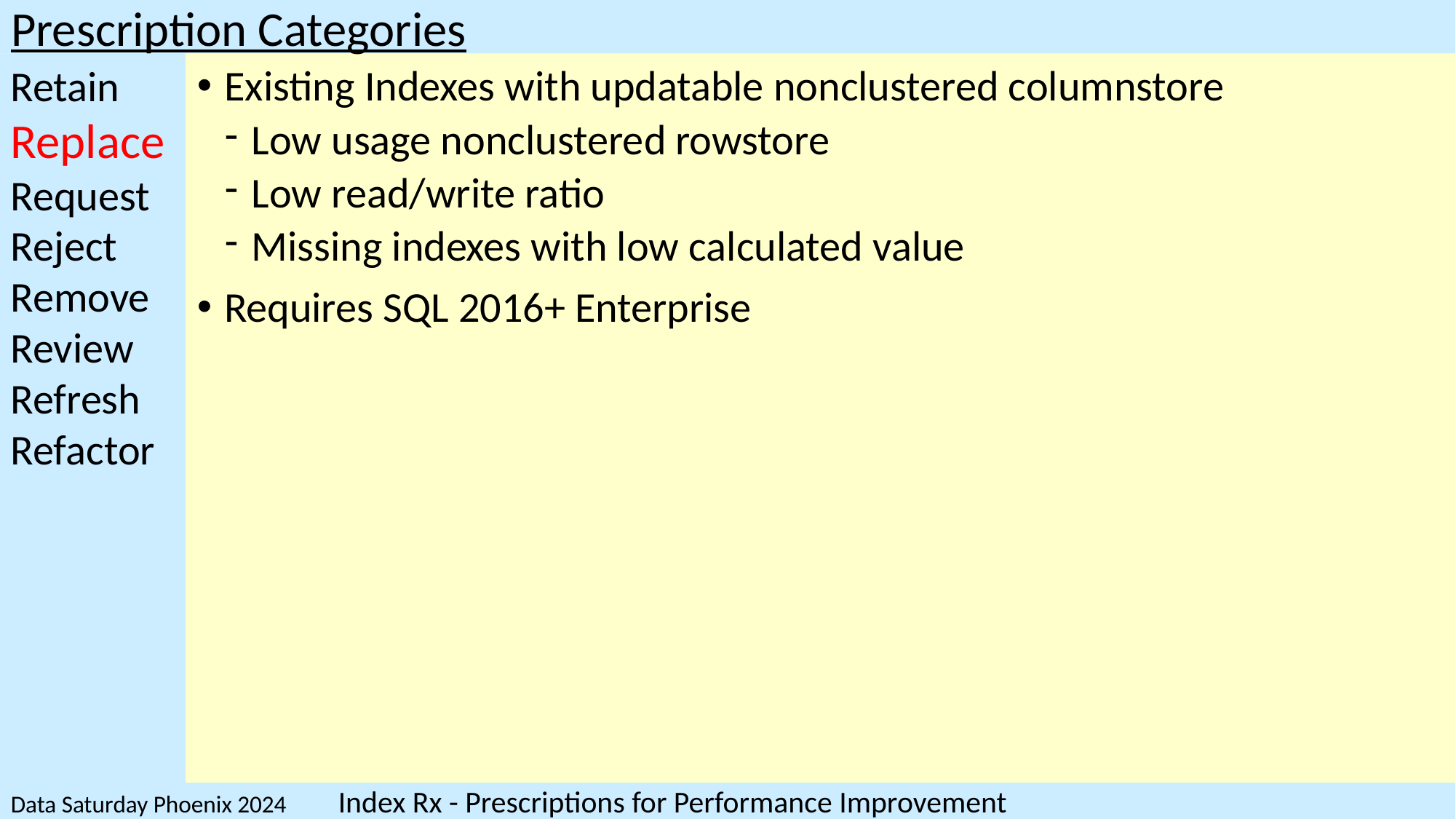

# Prescription Categories
Retain
Replace
Request
Reject
Remove
Review
Refresh
Refactor
Existing Indexes with updatable nonclustered columnstore
Low usage nonclustered rowstore
Low read/write ratio
Missing indexes with low calculated value
Requires SQL 2016+ Enterprise